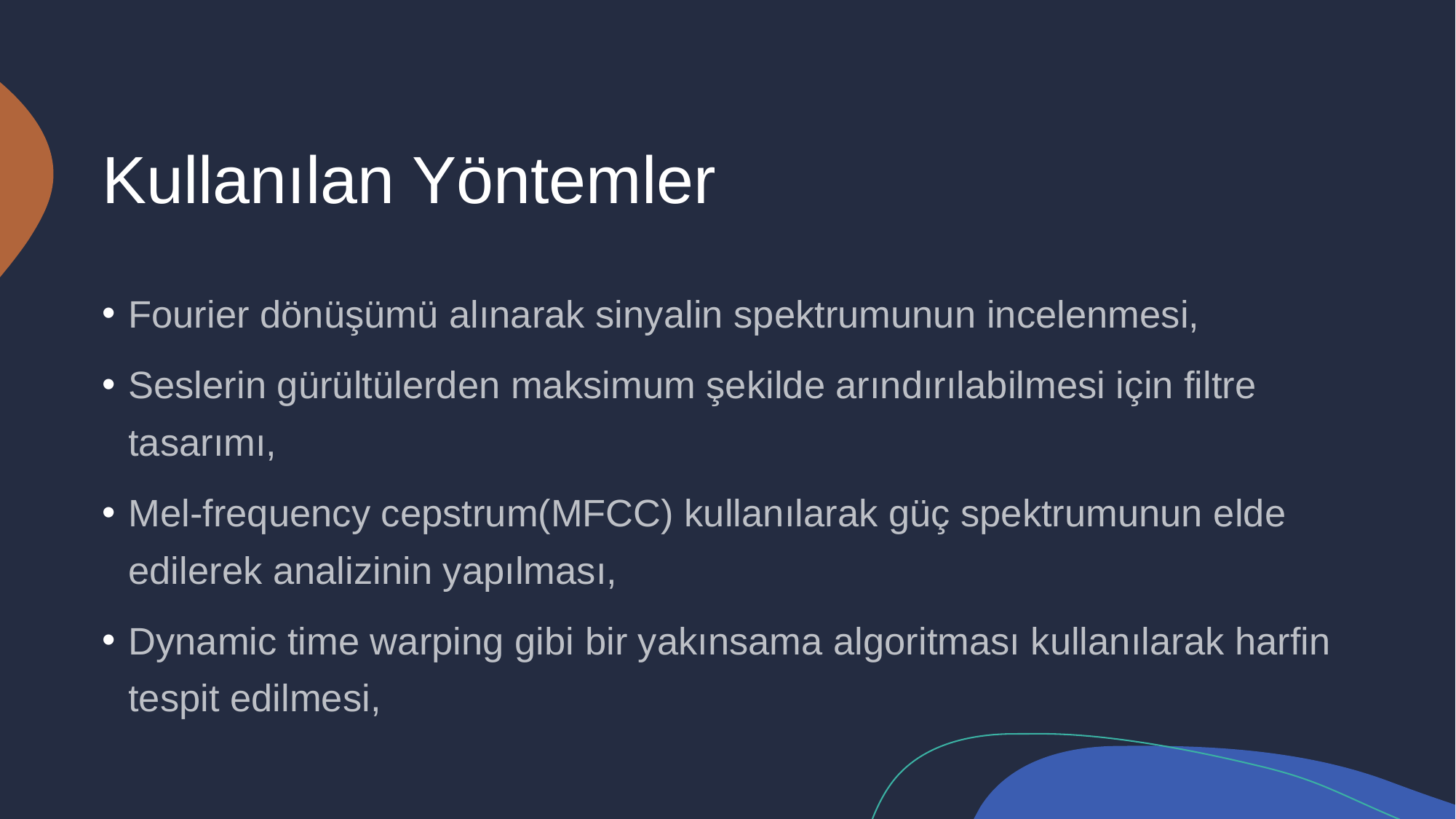

# Kullanılan Yöntemler
Fourier dönüşümü alınarak sinyalin spektrumunun incelenmesi,
Seslerin gürültülerden maksimum şekilde arındırılabilmesi için filtre tasarımı,
Mel-frequency cepstrum(MFCC) kullanılarak güç spektrumunun elde edilerek analizinin yapılması,
Dynamic time warping gibi bir yakınsama algoritması kullanılarak harfin tespit edilmesi,